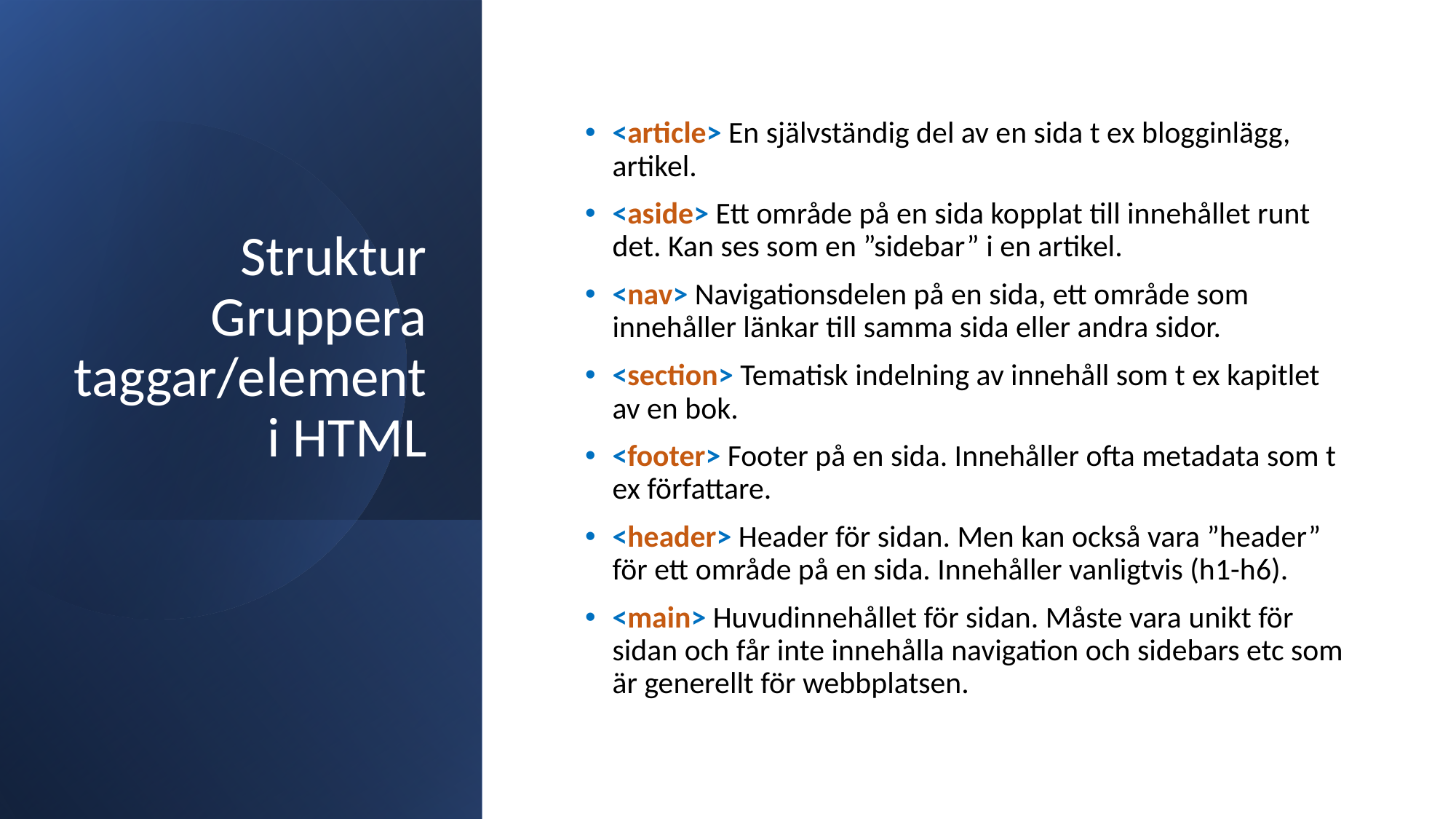

# Struktur Gruppera taggar/element i HTML
<article> En självständig del av en sida t ex blogginlägg, artikel.
<aside> Ett område på en sida kopplat till innehållet runt det. Kan ses som en ”sidebar” i en artikel.
<nav> Navigationsdelen på en sida, ett område som innehåller länkar till samma sida eller andra sidor.
<section> Tematisk indelning av innehåll som t ex kapitlet av en bok.
<footer> Footer på en sida. Innehåller ofta metadata som t ex författare.
<header> Header för sidan. Men kan också vara ”header” för ett område på en sida. Innehåller vanligtvis (h1-h6).
<main> Huvudinnehållet för sidan. Måste vara unikt för sidan och får inte innehålla navigation och sidebars etc som är generellt för webbplatsen.